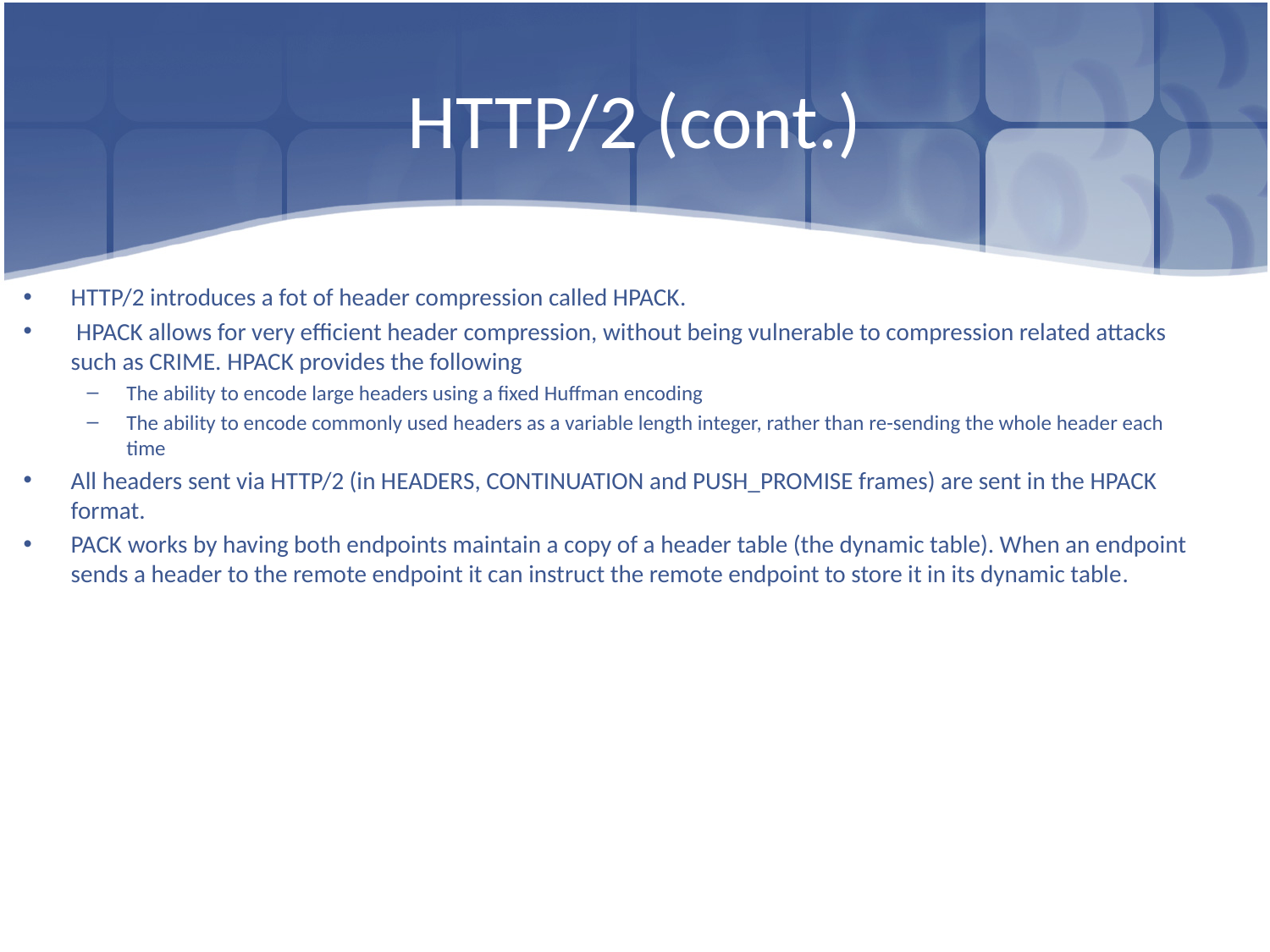

# HTTP/2 (cont.)
HTTP/2 introduces a fot of header compression called HPACK.
 HPACK allows for very efficient header compression, without being vulnerable to compression related attacks such as CRIME. HPACK provides the following
The ability to encode large headers using a fixed Huffman encoding
The ability to encode commonly used headers as a variable length integer, rather than re-sending the whole header each time
All headers sent via HTTP/2 (in HEADERS, CONTINUATION and PUSH_PROMISE frames) are sent in the HPACK format.
PACK works by having both endpoints maintain a copy of a header table (the dynamic table). When an endpoint sends a header to the remote endpoint it can instruct the remote endpoint to store it in its dynamic table.